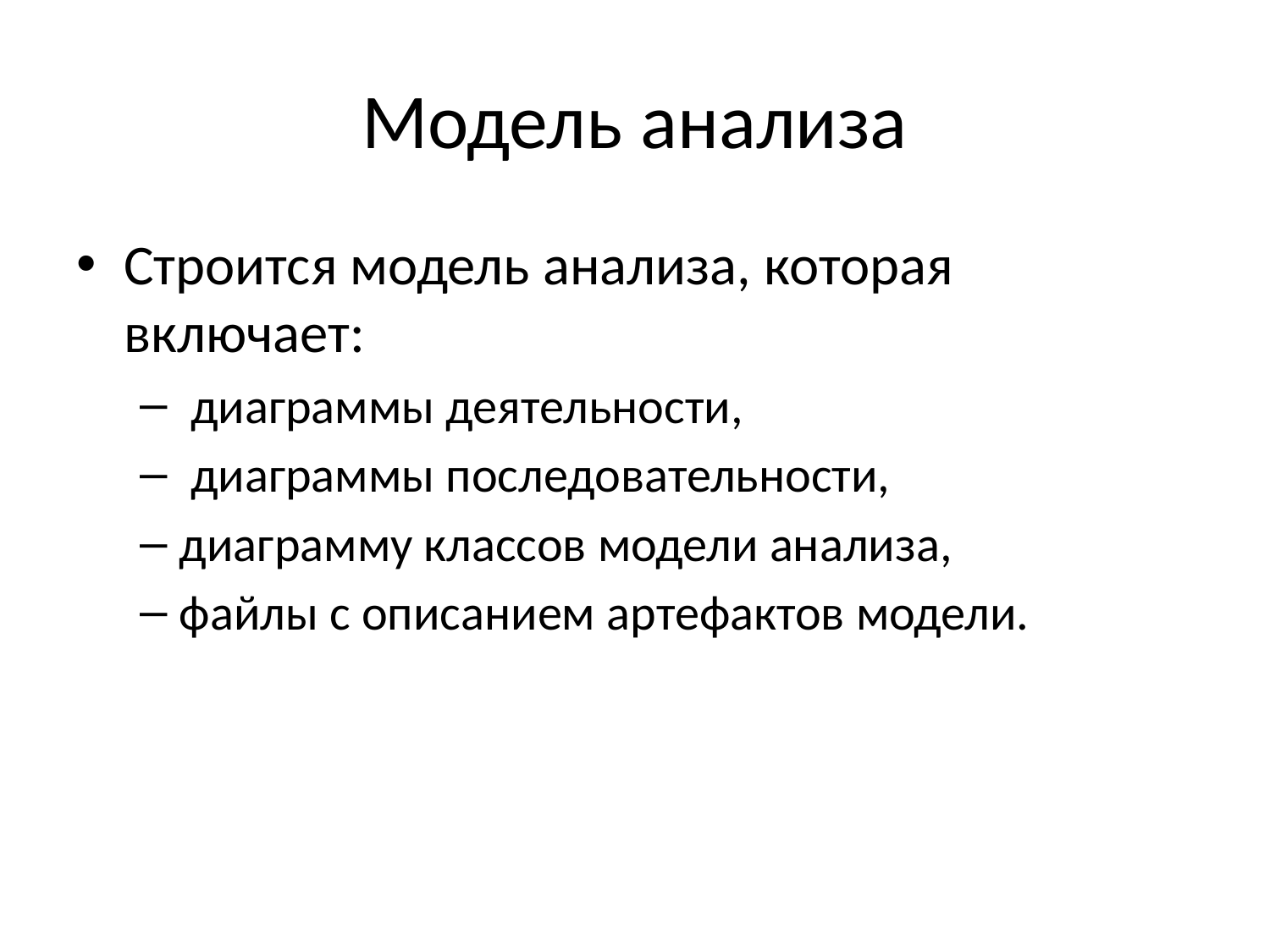

# Модель анализа
Строится модель анализа, которая включает:
 диаграммы деятельности,
 диаграммы последовательности,
диаграмму классов модели анализа,
файлы с описанием артефактов модели.